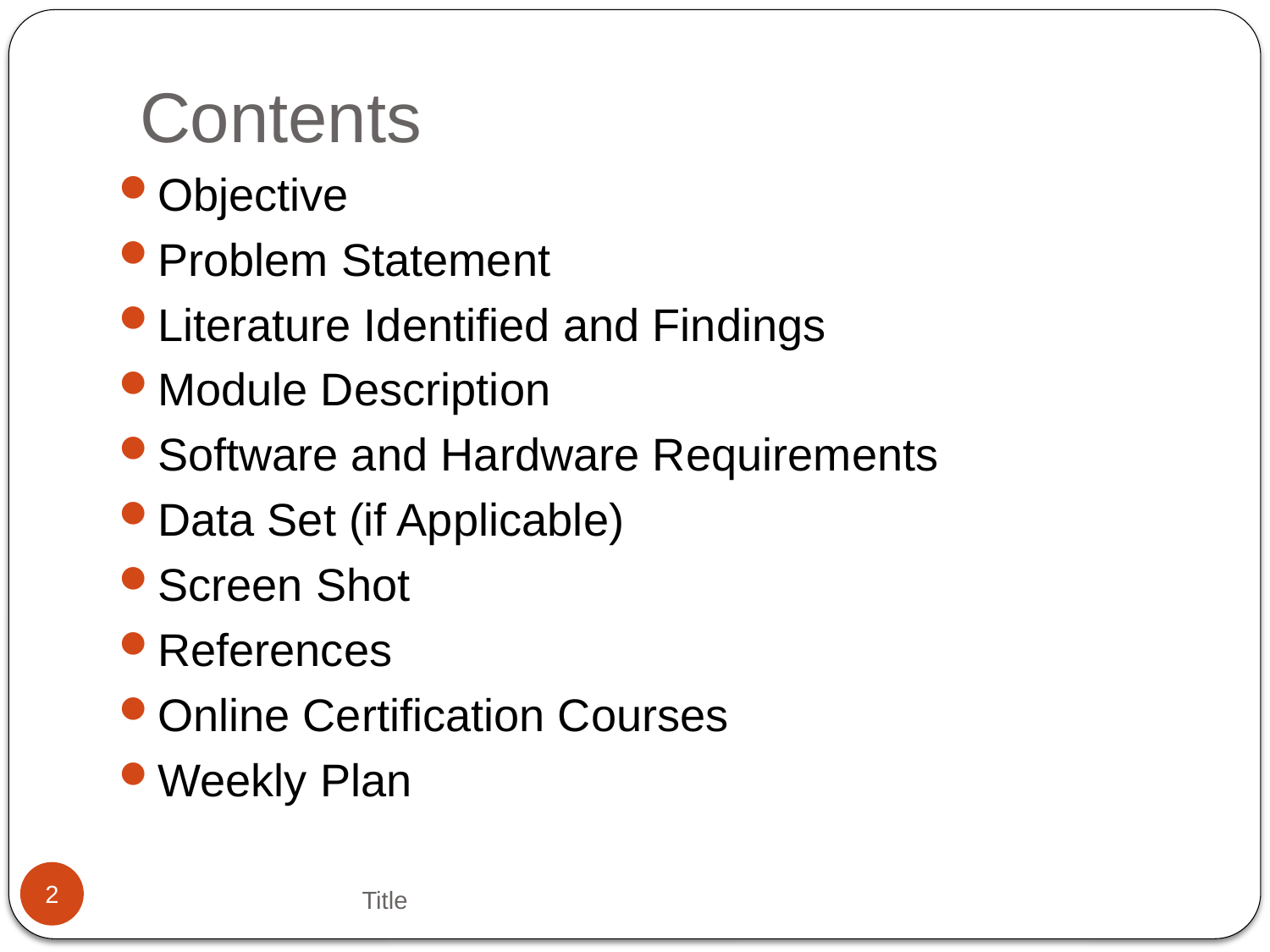

# Contents
Objective
Problem Statement
Literature Identified and Findings
Module Description
Software and Hardware Requirements
Data Set (if Applicable)
Screen Shot
References
Online Certification Courses
Weekly Plan

2
Title